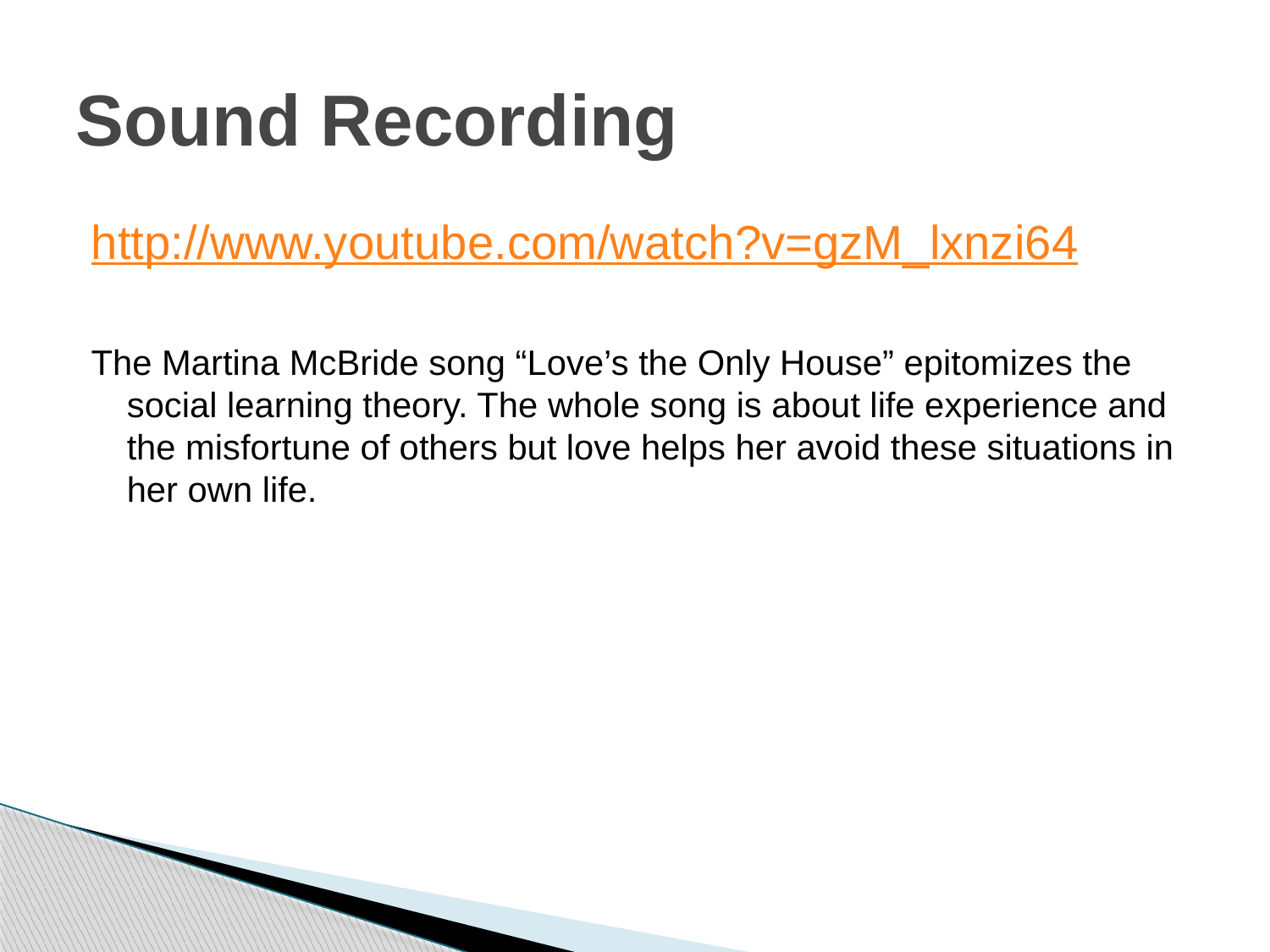

# Sound Recording
http://www.youtube.com/watch?v=gzM_lxnzi64

The Martina McBride song “Love’s the Only House” epitomizes the social learning theory. The whole song is about life experience and the misfortune of others but love helps her avoid these situations in her own life.